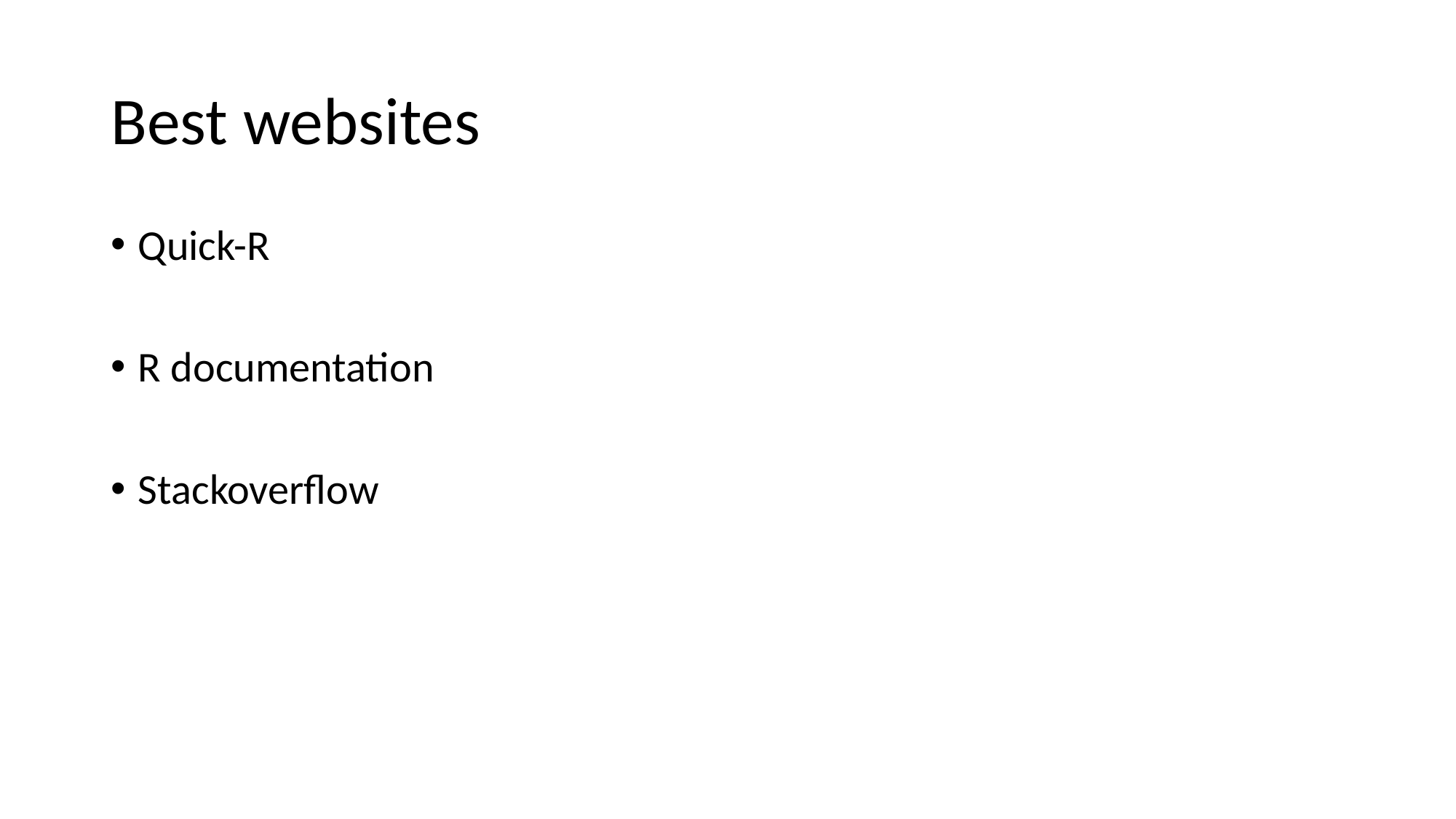

# Best websites
Quick-R

R documentation

Stackoverflow